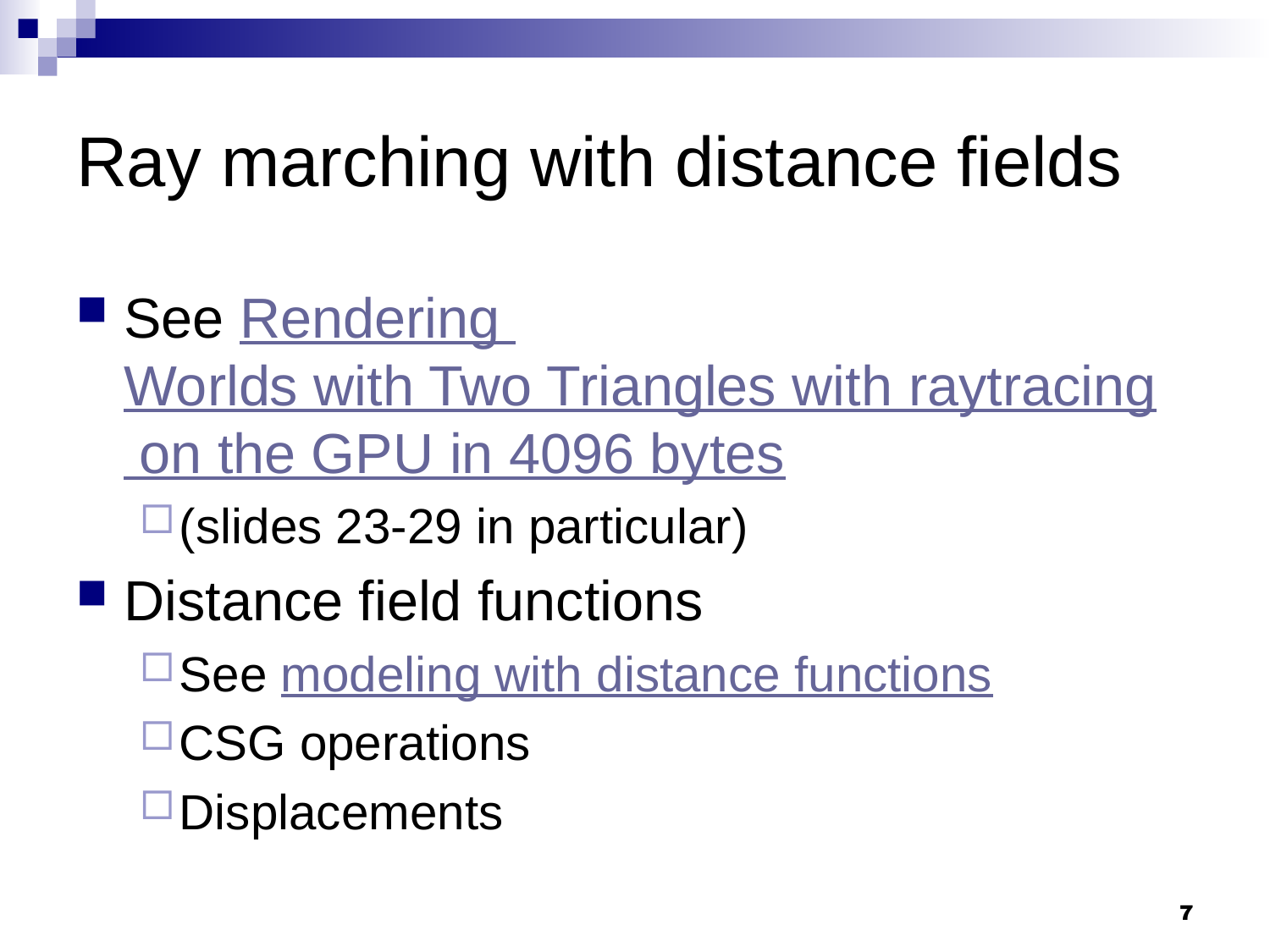

# Ray marching with distance fields
See Rendering Worlds with Two Triangles with raytracing on the GPU in 4096 bytes
(slides 23-29 in particular)
Distance field functions
See modeling with distance functions
CSG operations
Displacements

7